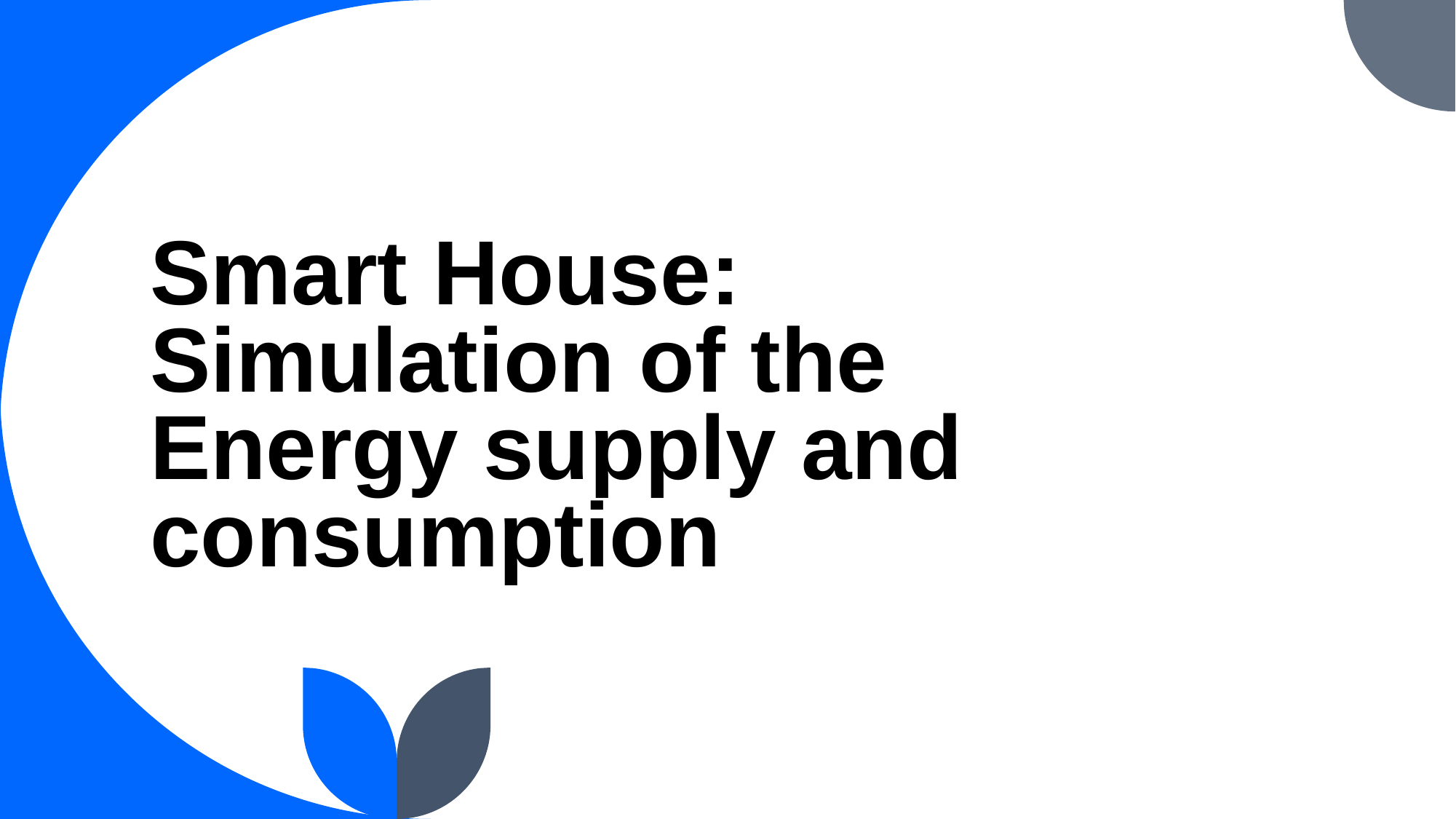

# Smart House: Simulation of the Energy supply and consumption